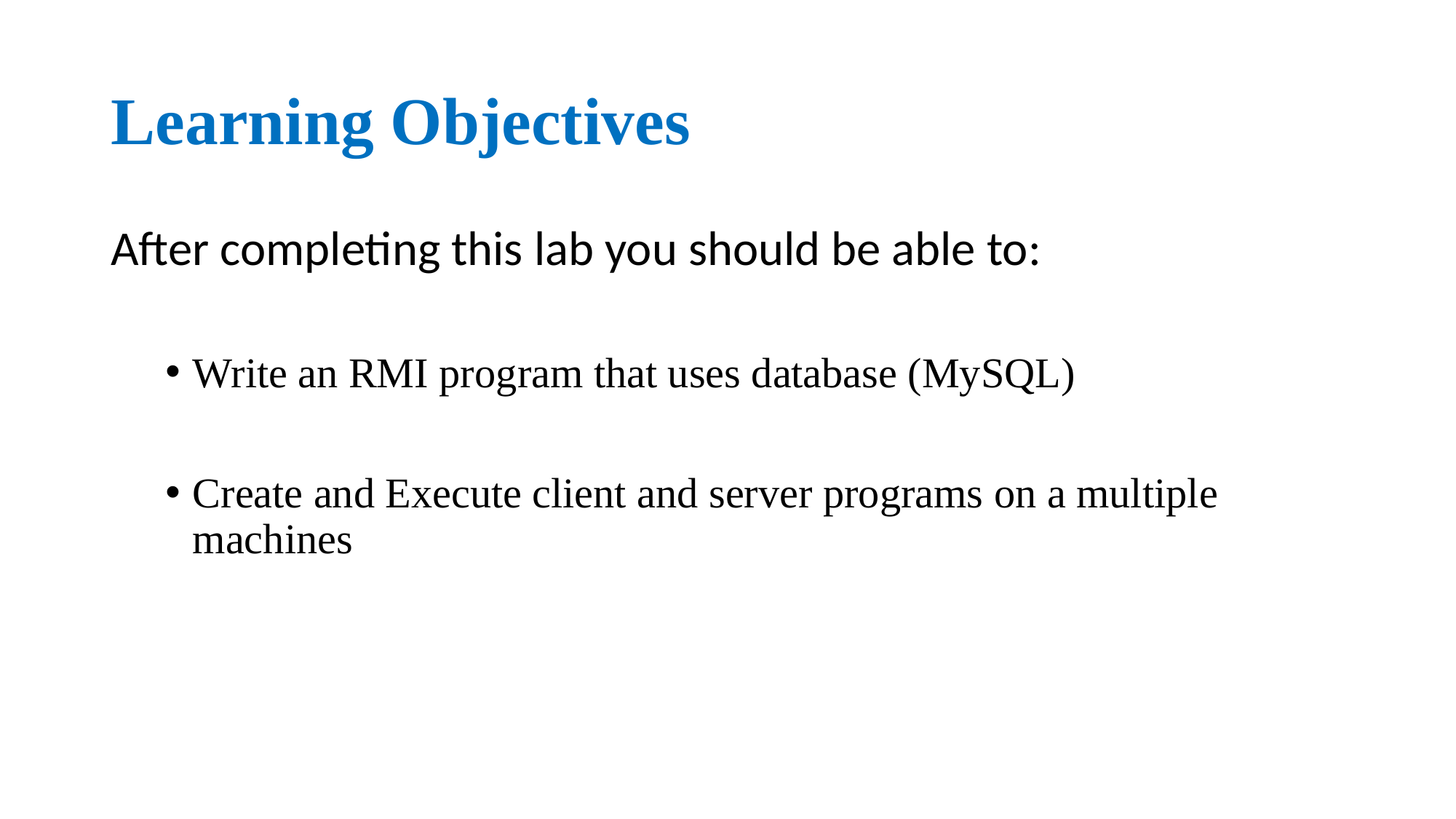

# Learning Objectives
After completing this lab you should be able to:

Write an RMI program that uses database (MySQL)

Create and Execute client and server programs on a multiple machines